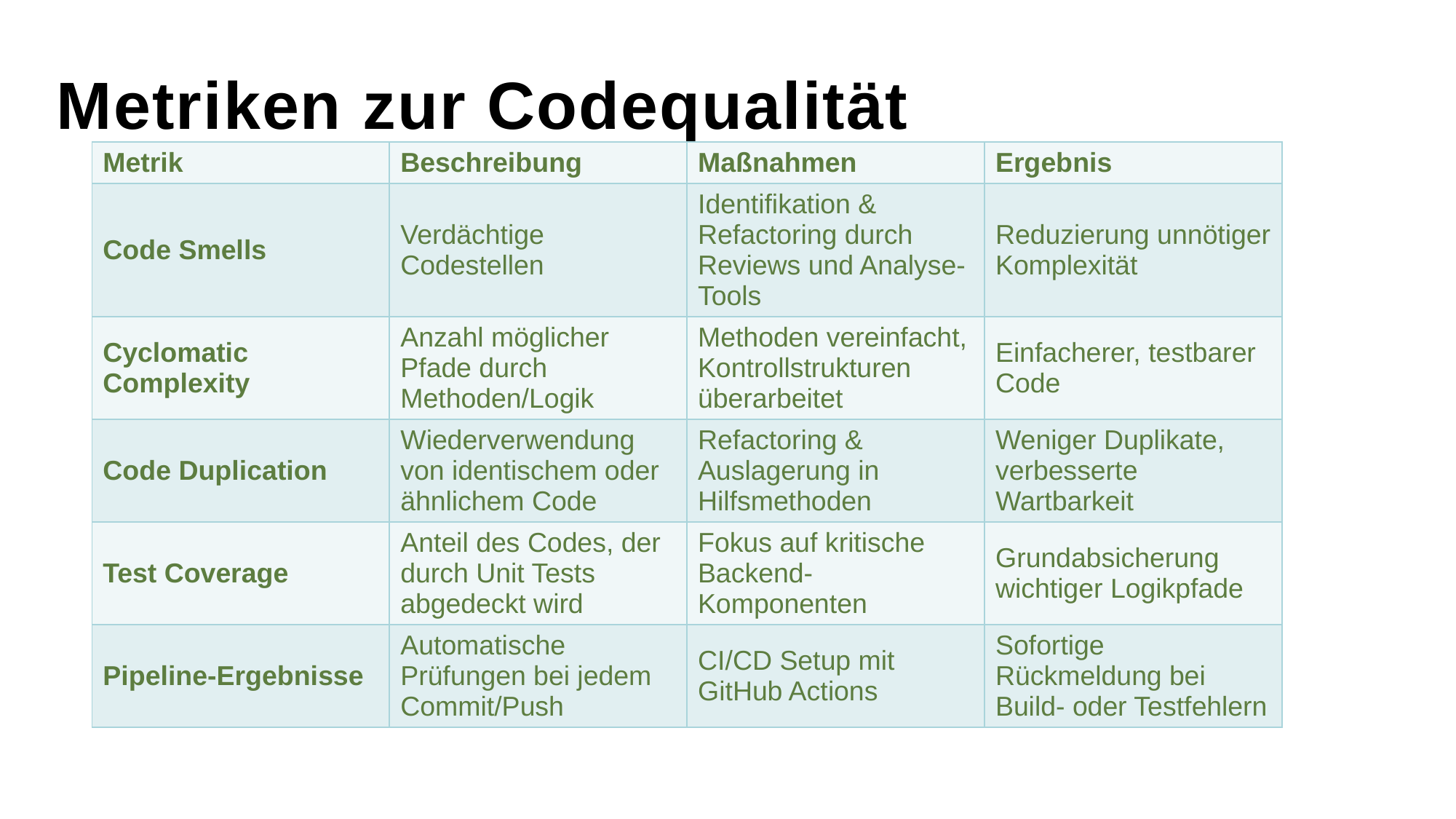

# Metriken zur Codequalität
| Metrik | Beschreibung | Maßnahmen | Ergebnis |
| --- | --- | --- | --- |
| Code Smells | Verdächtige Codestellen | Identifikation & Refactoring durch Reviews und Analyse-Tools | Reduzierung unnötiger Komplexität |
| Cyclomatic Complexity | Anzahl möglicher Pfade durch Methoden/Logik | Methoden vereinfacht, Kontrollstrukturen überarbeitet | Einfacherer, testbarer Code |
| Code Duplication | Wiederverwendung von identischem oder ähnlichem Code | Refactoring & Auslagerung in Hilfsmethoden | Weniger Duplikate, verbesserte Wartbarkeit |
| Test Coverage | Anteil des Codes, der durch Unit Tests abgedeckt wird | Fokus auf kritische Backend-Komponenten | Grundabsicherung wichtiger Logikpfade |
| Pipeline-Ergebnisse | Automatische Prüfungen bei jedem Commit/Push | CI/CD Setup mit GitHub Actions | Sofortige Rückmeldung bei Build- oder Testfehlern |